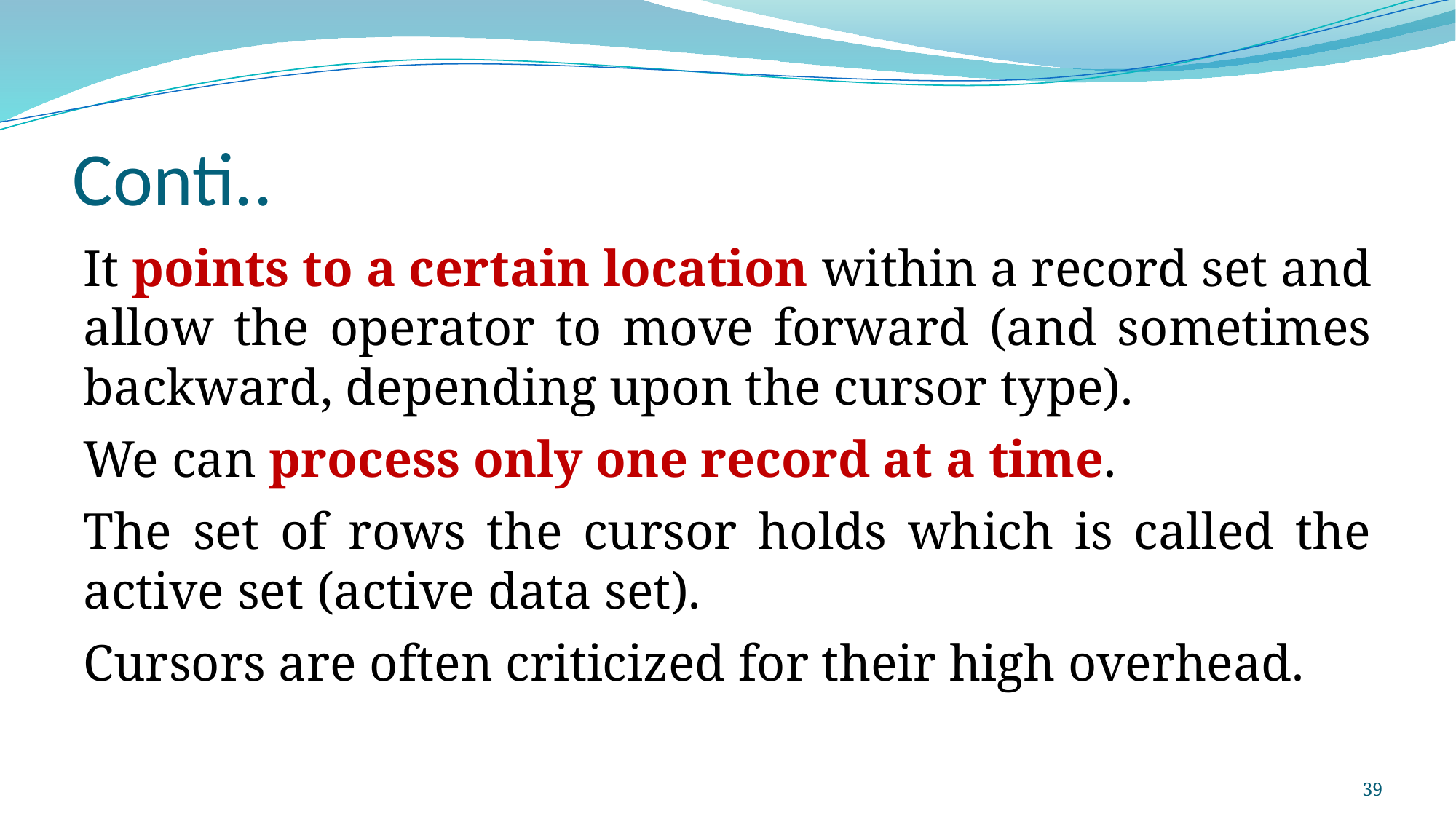

# Conti..
It points to a certain location within a record set and allow the operator to move forward (and sometimes backward, depending upon the cursor type).
We can process only one record at a time.
The set of rows the cursor holds which is called the active set (active data set).
Cursors are often criticized for their high overhead.

39